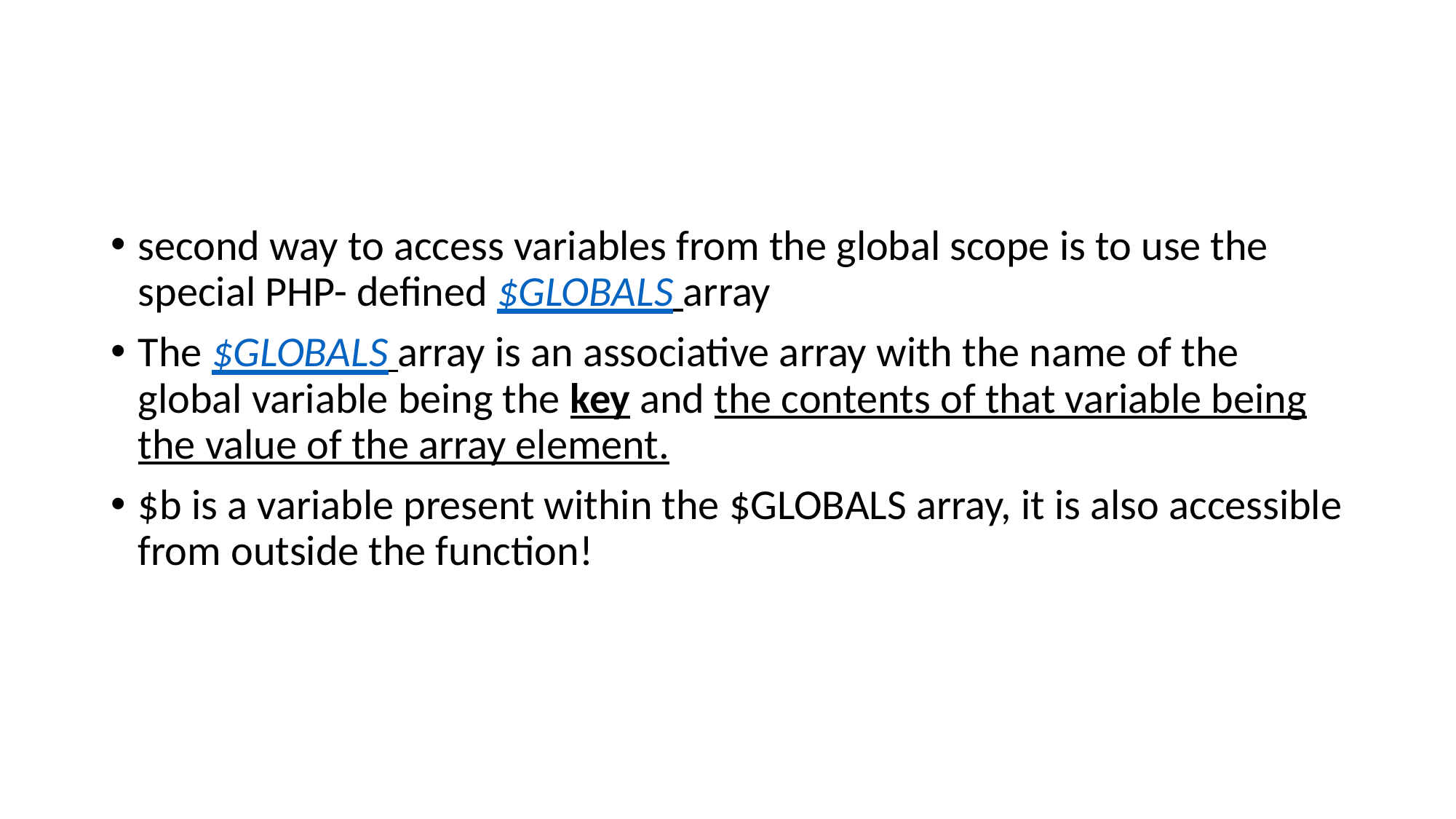

#
second way to access variables from the global scope is to use the special PHP- defined $GLOBALS array
The $GLOBALS array is an associative array with the name of the global variable being the key and the contents of that variable being the value of the array element.
$b is a variable present within the $GLOBALS array, it is also accessible from outside the function!